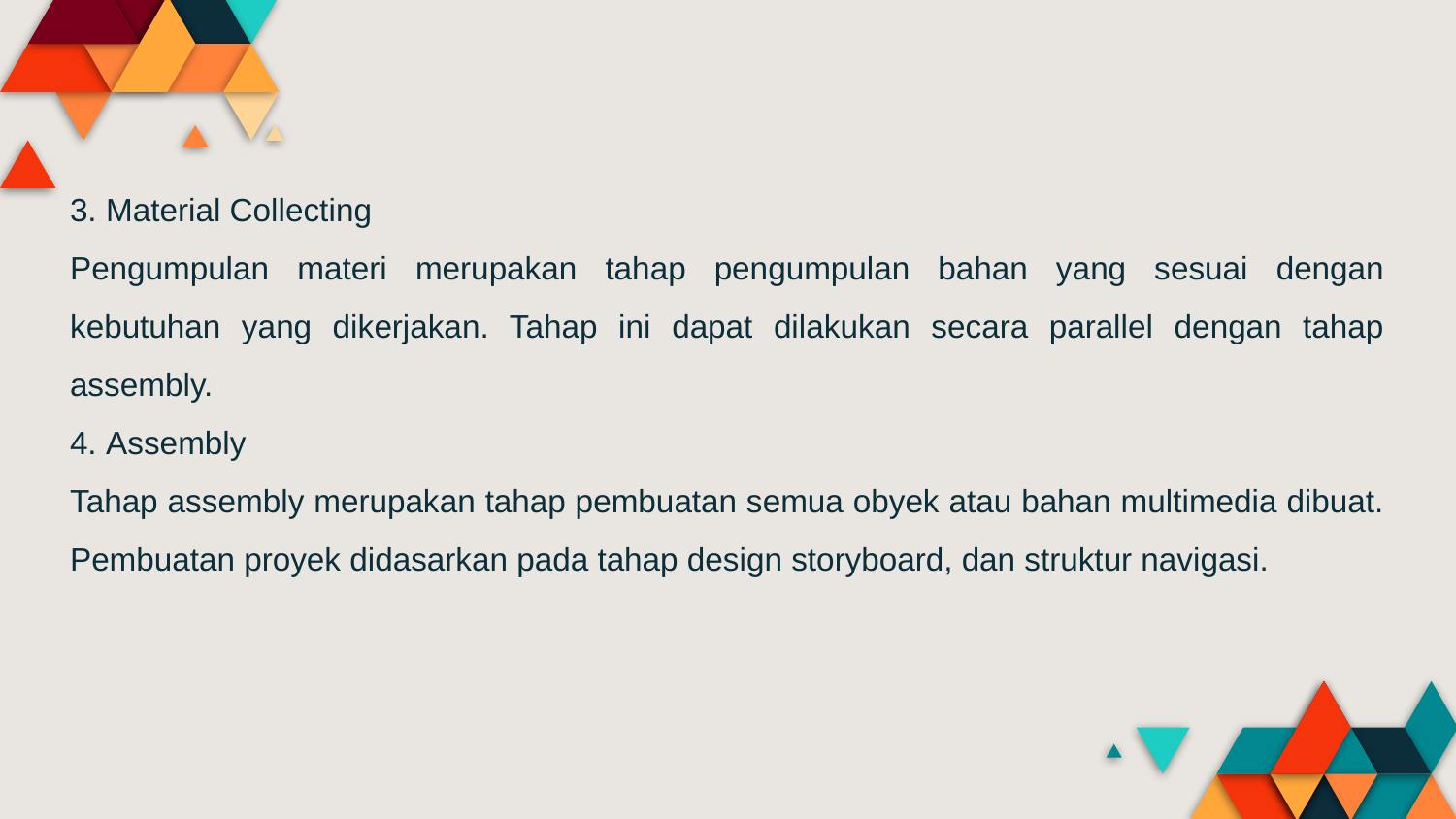

3. Material Collecting
Pengumpulan materi merupakan tahap pengumpulan bahan yang sesuai dengan kebutuhan yang dikerjakan. Tahap ini dapat dilakukan secara parallel dengan tahap assembly.
4. Assembly
Tahap assembly merupakan tahap pembuatan semua obyek atau bahan multimedia dibuat. Pembuatan proyek didasarkan pada tahap design storyboard, dan struktur navigasi.